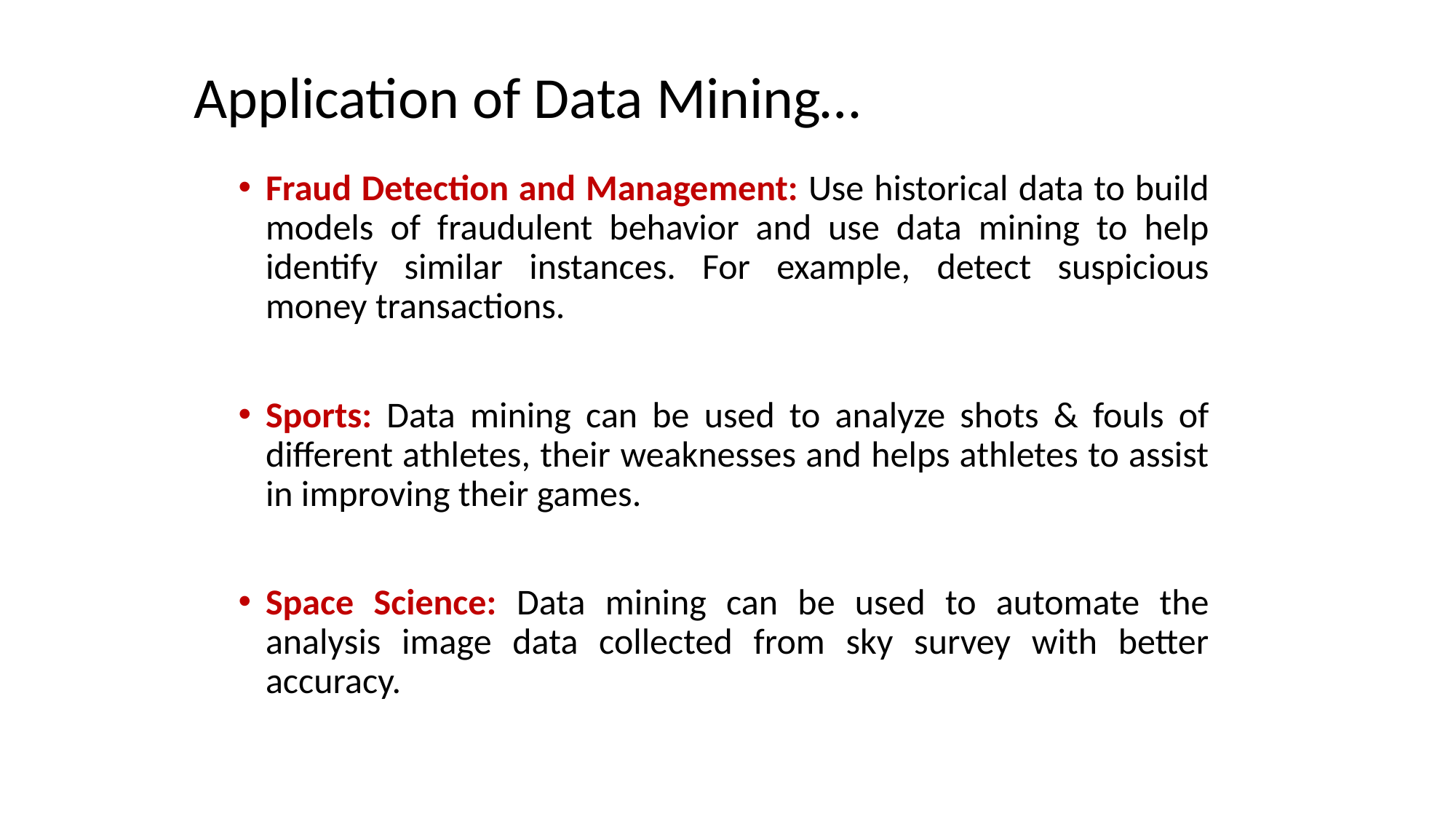

# Application of Data Mining…
Fraud Detection and Management: Use historical data to build models of fraudulent behavior and use data mining to help identify similar instances. For example, detect suspicious money transactions.

Sports: Data mining can be used to analyze shots & fouls of different athletes, their weaknesses and helps athletes to assist in improving their games.

Space Science: Data mining can be used to automate the analysis image data collected from sky survey with better accuracy.

31